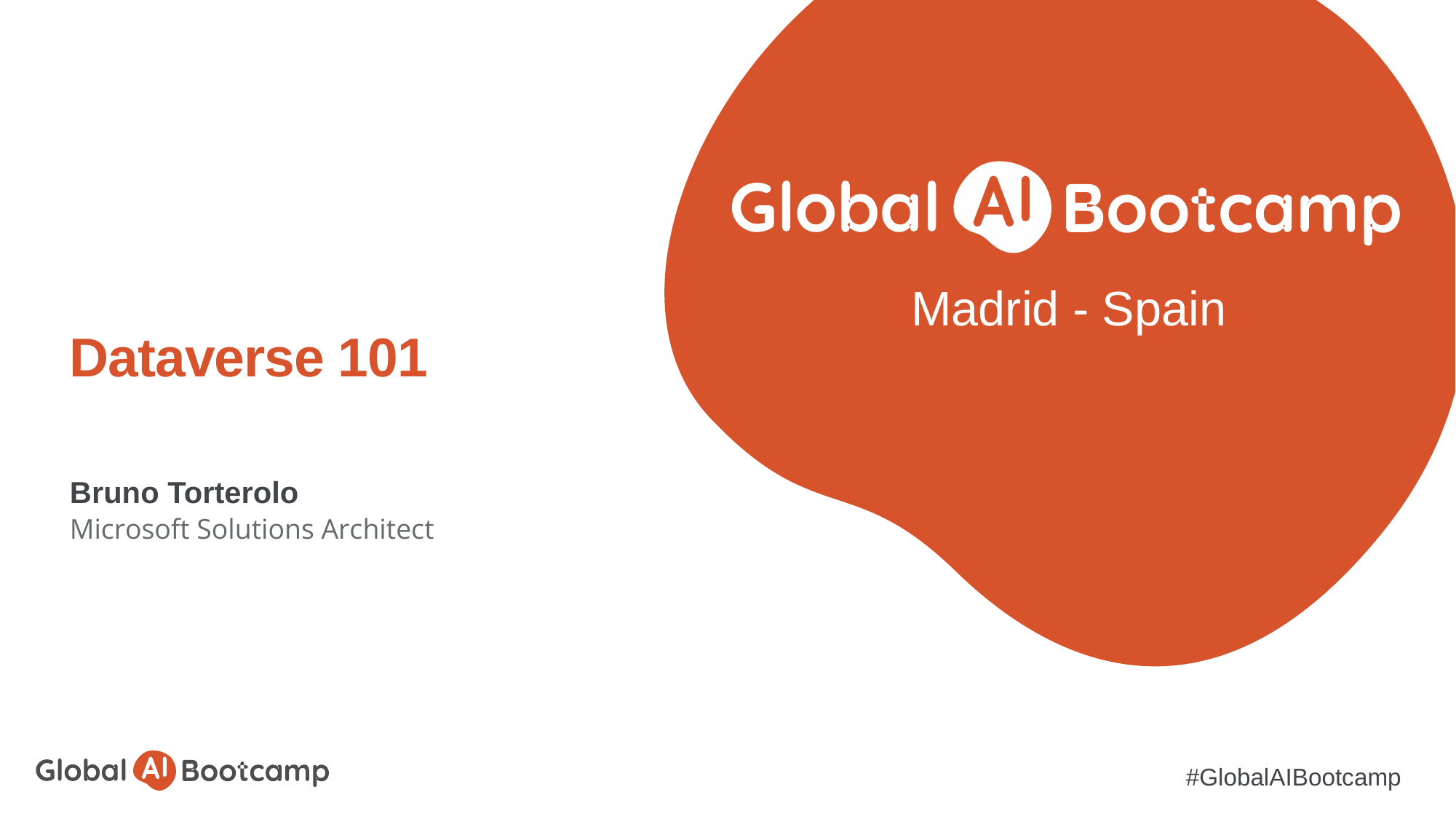

Madrid - Spain
# Dataverse 101
Bruno Torterolo
Microsoft Solutions Architect